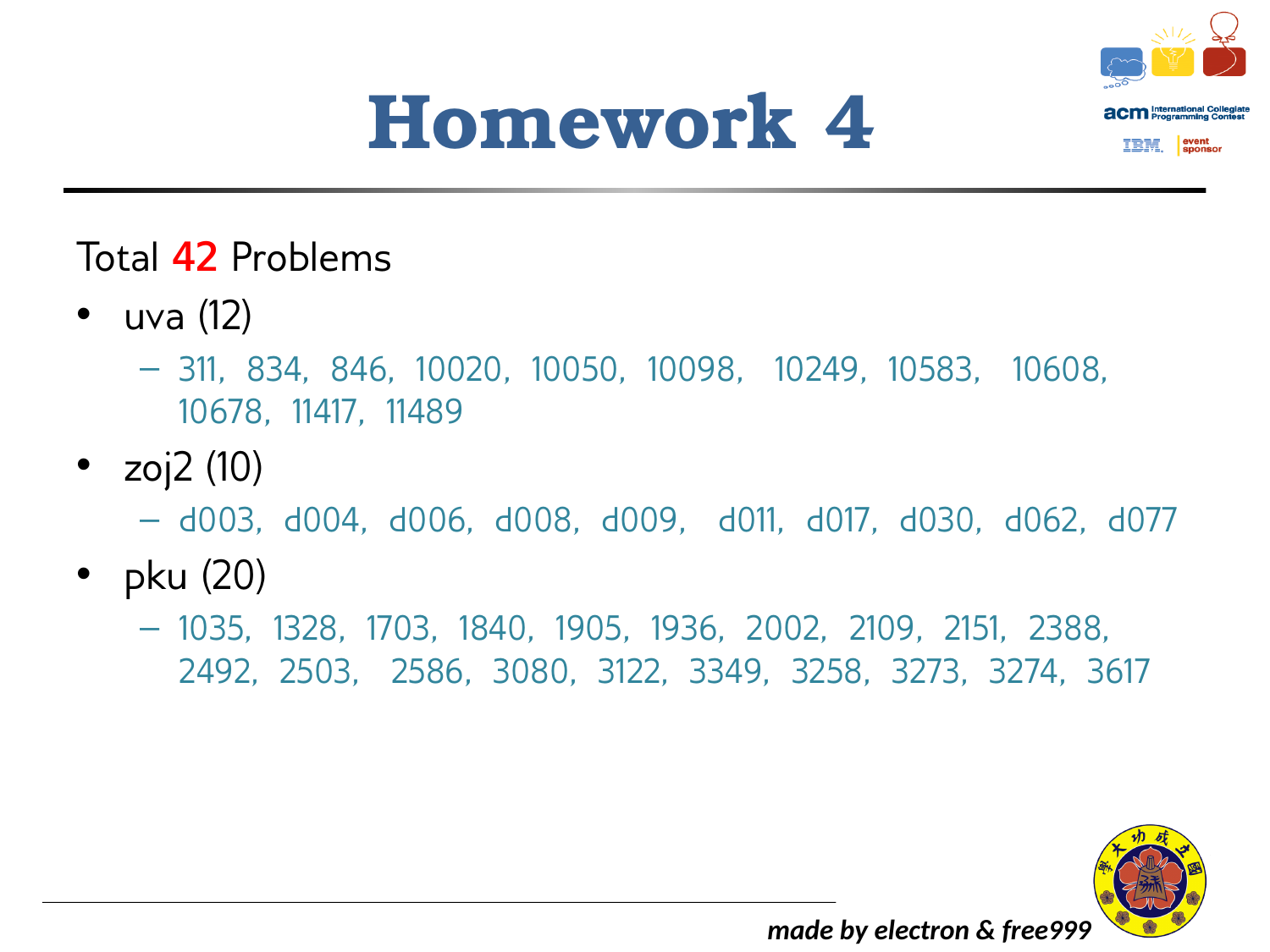

# Homework 4
Total 42 Problems
uva (12)
311,  834,  846,  10020,  10050,  10098,   10249,  10583,   10608,  10678,  11417,  11489
zoj2 (10)
d003,  d004,  d006,  d008,  d009,   d011,  d017,  d030,  d062,  d077
pku (20)
1035,  1328,  1703,  1840,  1905,  1936,  2002,  2109,  2151,  2388,  2492,  2503,   2586,  3080,  3122,  3349,  3258,  3273,  3274,  3617